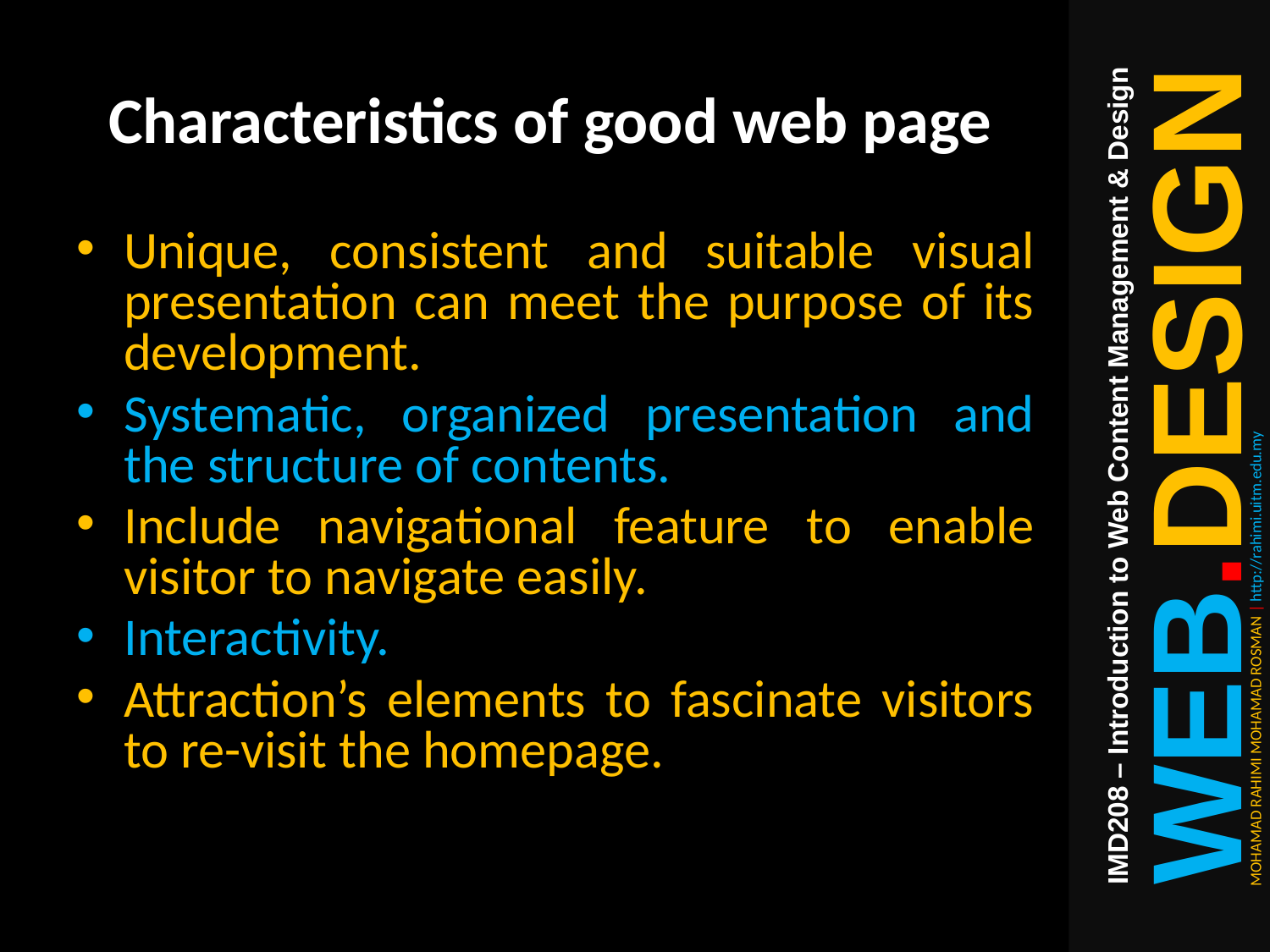

# Characteristics of good web page
Unique, consistent and suitable visual presentation can meet the purpose of its development.
Systematic, organized presentation and the structure of contents.
Include navigational feature to enable visitor to navigate easily.
Interactivity.
Attraction’s elements to fascinate visitors to re-visit the homepage.